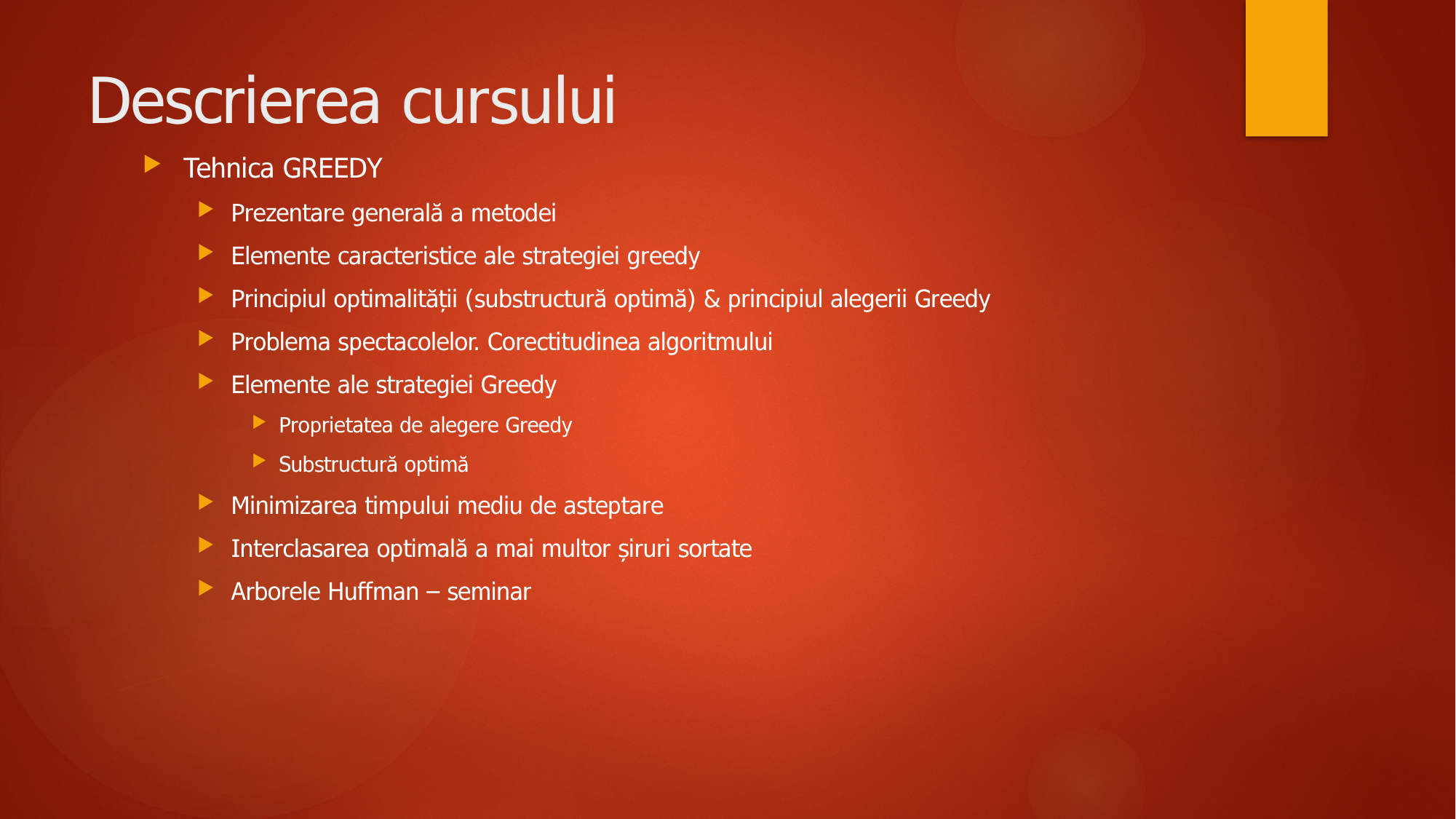

# Descrierea cursului
Tehnica GREEDY
Prezentare generală a metodei
Elemente caracteristice ale strategiei greedy
Principiul optimalității (substructură optimă) & principiul alegerii Greedy
Problema spectacolelor. Corectitudinea algoritmului
Elemente ale strategiei Greedy
Proprietatea de alegere Greedy
Substructură optimă
Minimizarea timpului mediu de asteptare
Interclasarea optimală a mai multor șiruri sortate
Arborele Huffman – seminar